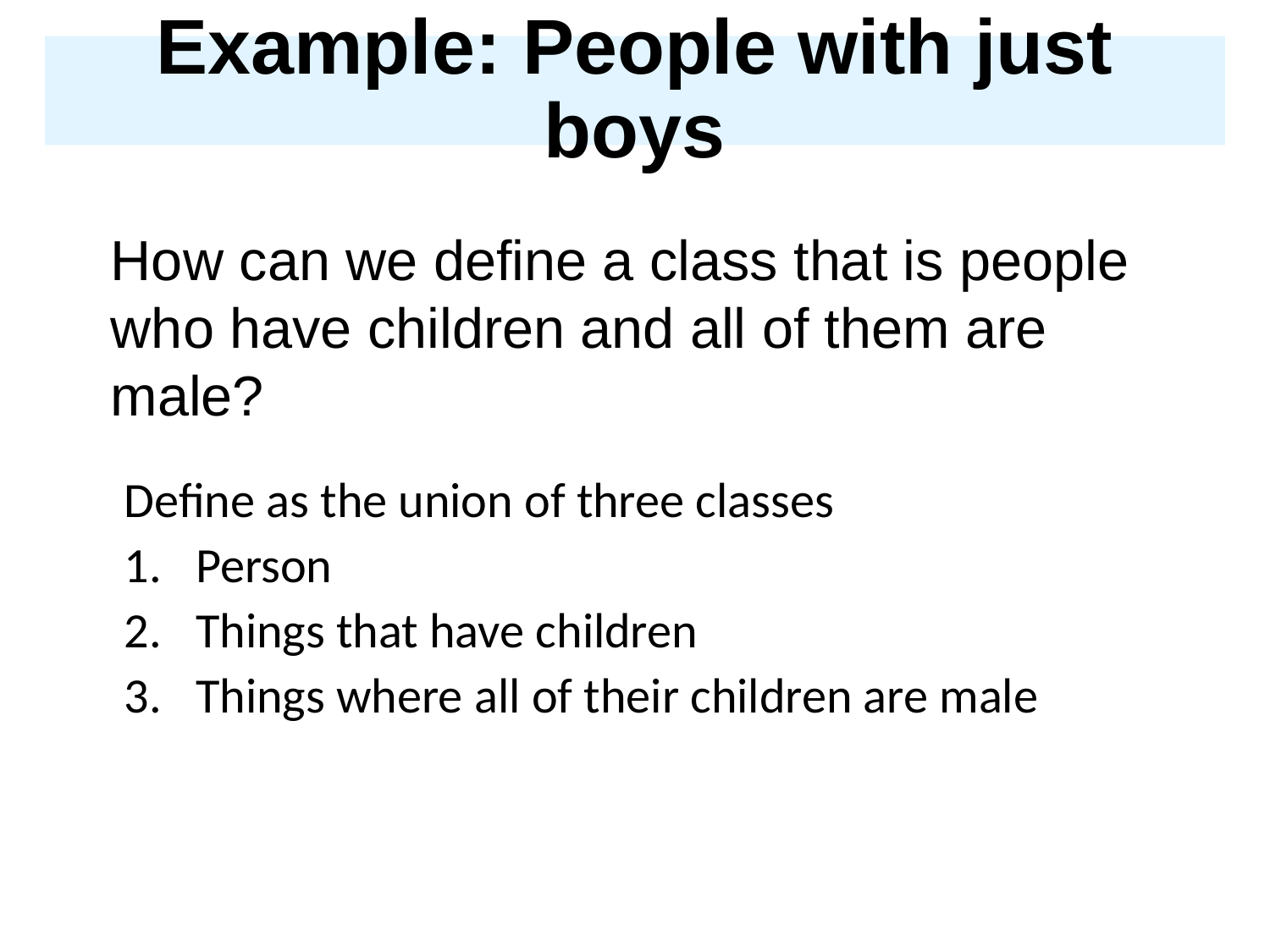

# Example: People with just boys
How can we define a class that is people who have children and all of them are male?
Define as the union of three classes
Person
Things that have children
Things where all of their children are male
11